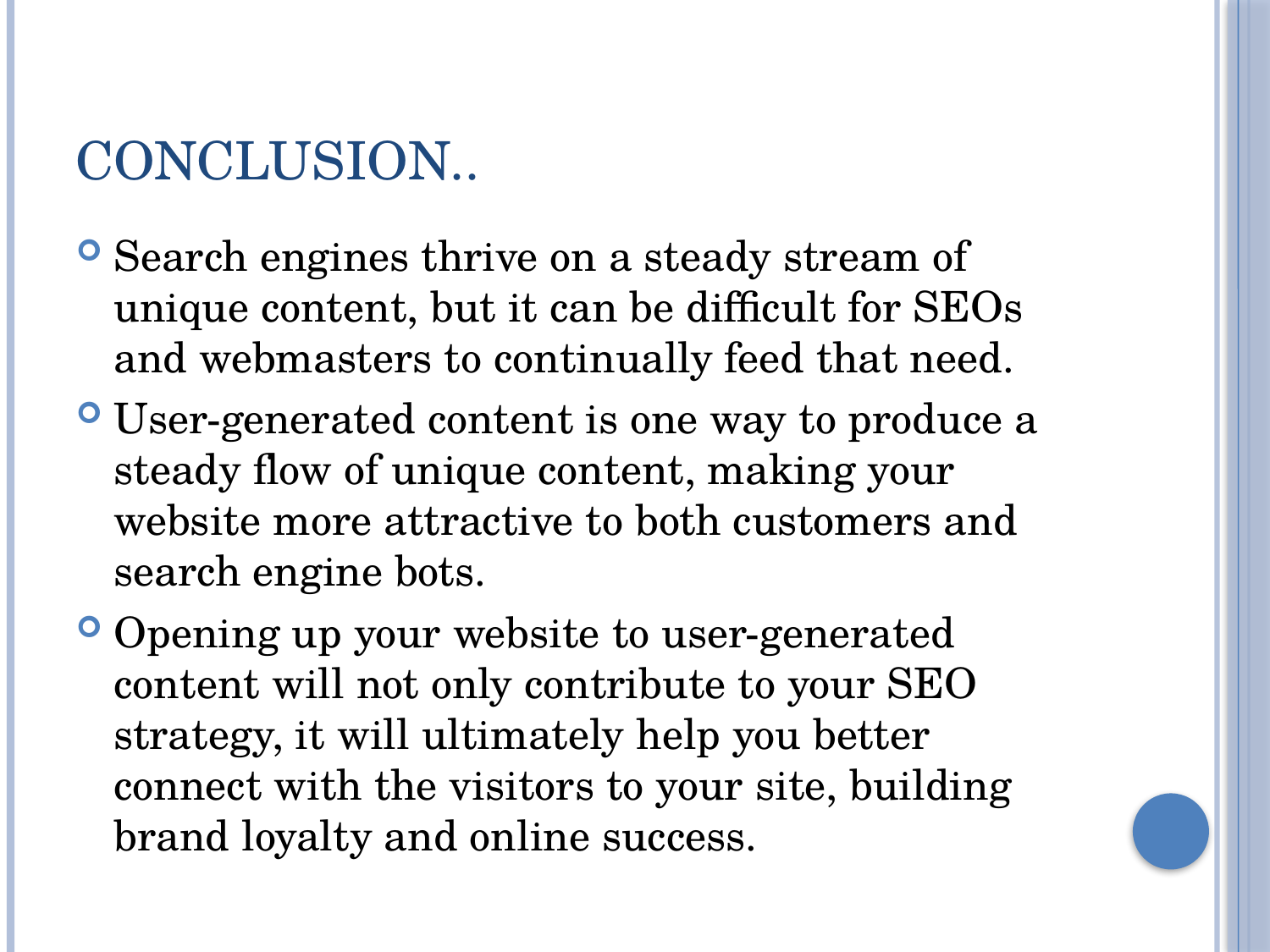

# Conclusion..
Search engines thrive on a steady stream of unique content, but it can be difficult for SEOs and webmasters to continually feed that need.
User-generated content is one way to produce a steady flow of unique content, making your website more attractive to both customers and search engine bots.
Opening up your website to user-generated content will not only contribute to your SEO strategy, it will ultimately help you better connect with the visitors to your site, building brand loyalty and online success.